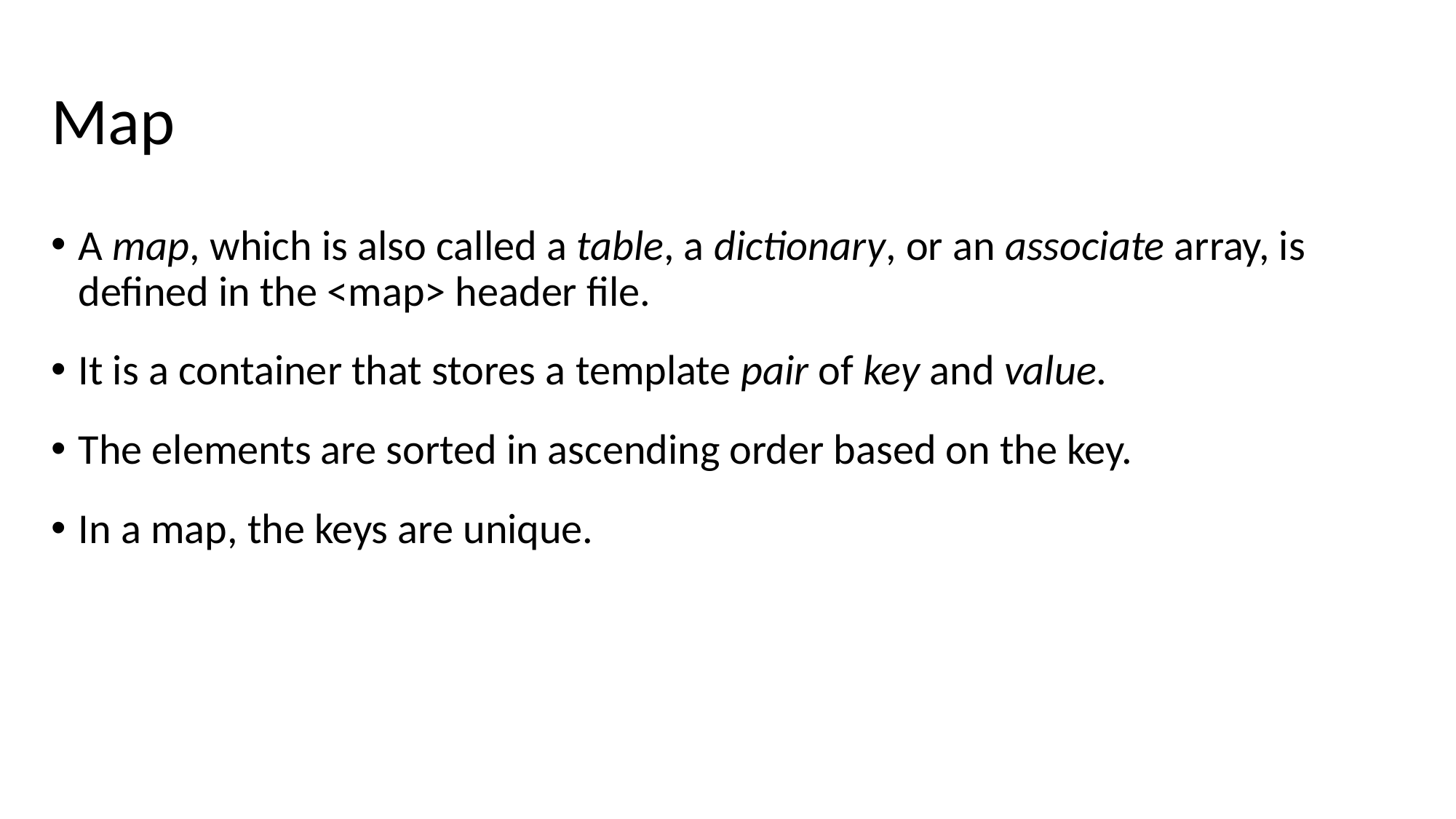

# Map
A map, which is also called a table, a dictionary, or an associate array, is defined in the <map> header file.
It is a container that stores a template pair of key and value.
The elements are sorted in ascending order based on the key.
In a map, the keys are unique.